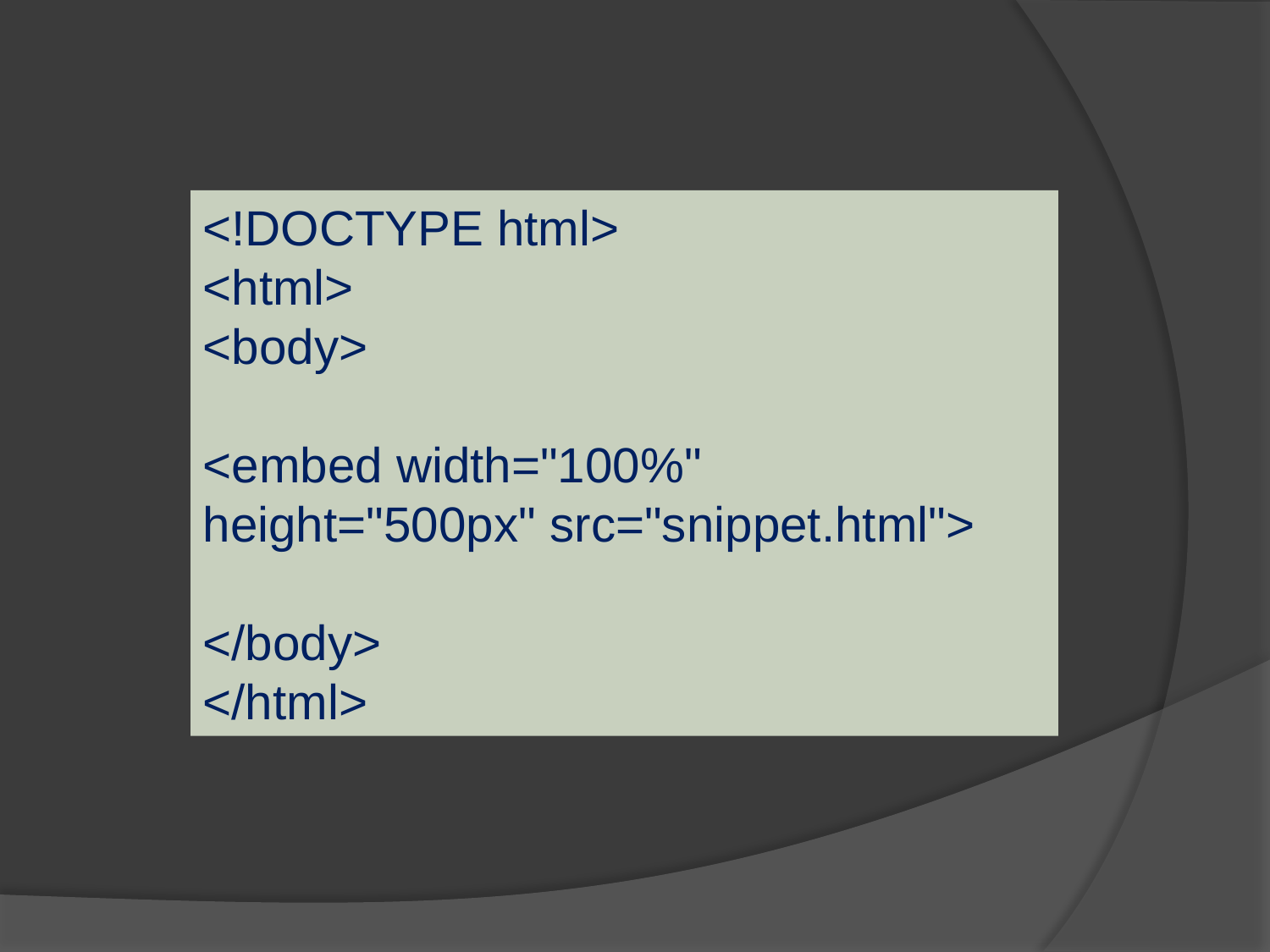

<!DOCTYPE html>
<html>
<body>

<embed width="100%" height="500px" src="snippet.html">

</body>
</html>